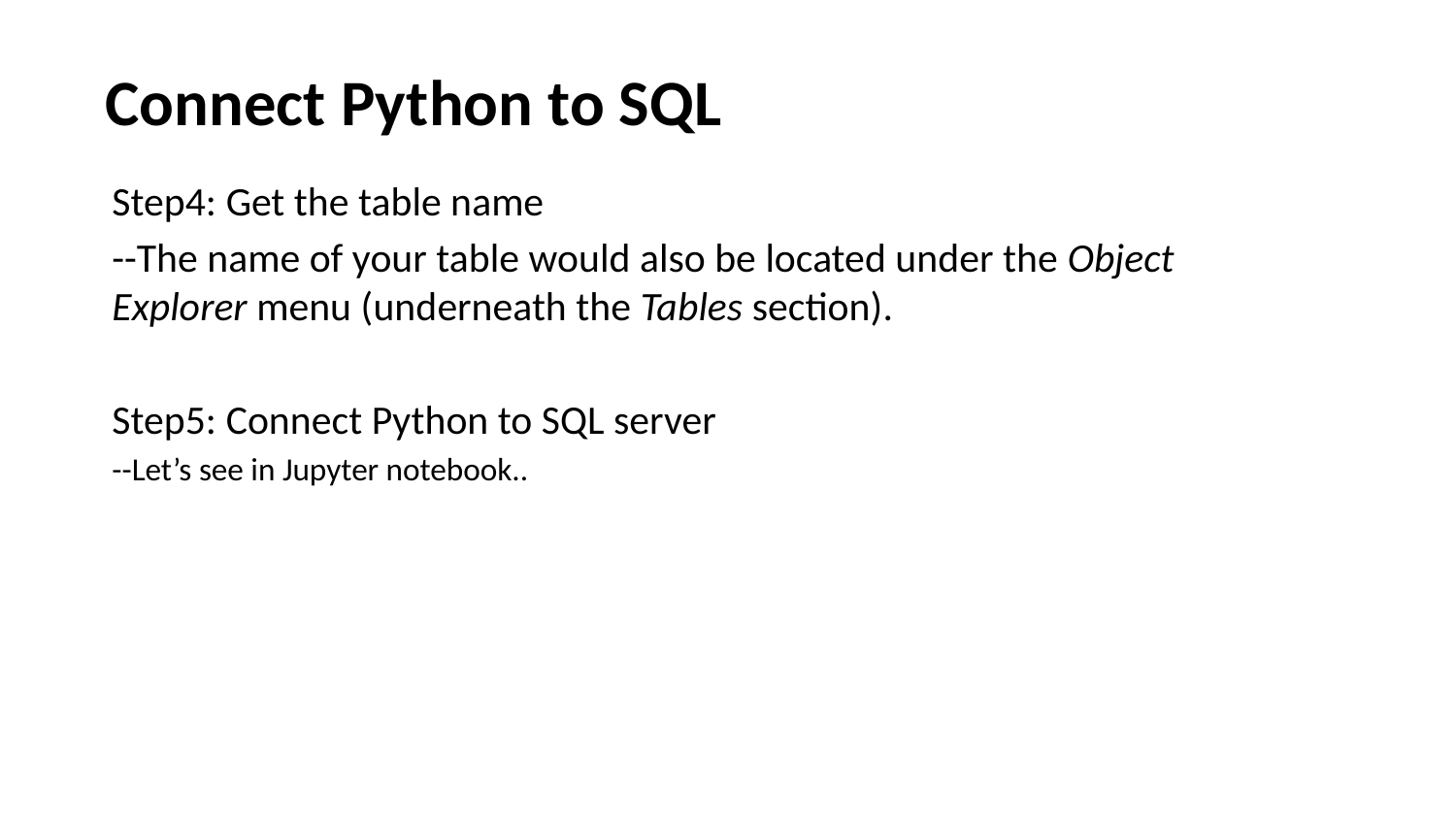

# Connect Python to SQL
Step4: Get the table name
--The name of your table would also be located under the Object Explorer menu (underneath the Tables section).

Step5: Connect Python to SQL server
--Let’s see in Jupyter notebook..